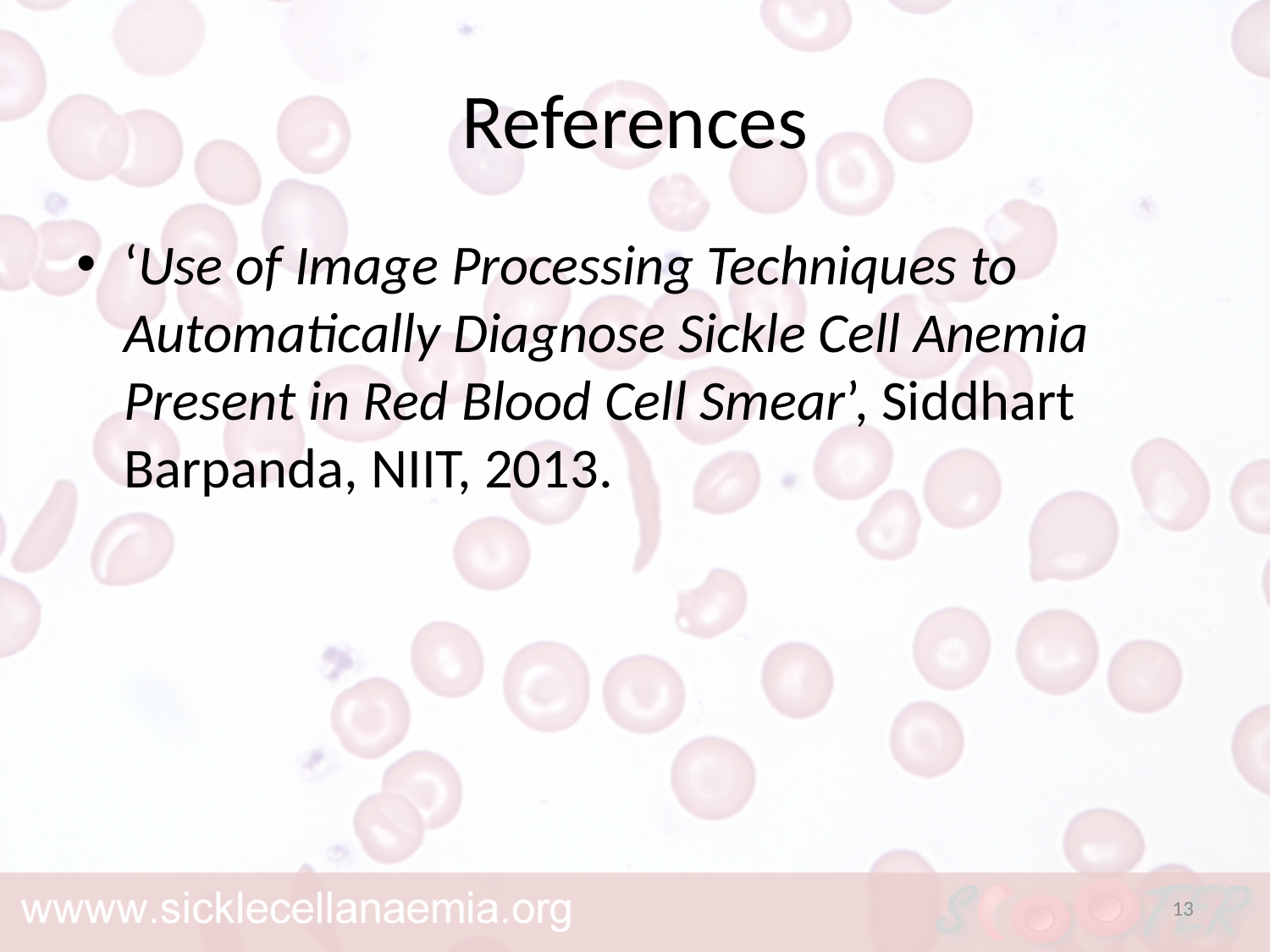

# References
‘Use of Image Processing Techniques to Automatically Diagnose Sickle Cell Anemia Present in Red Blood Cell Smear’, Siddhart Barpanda, NIIT, 2013.

13